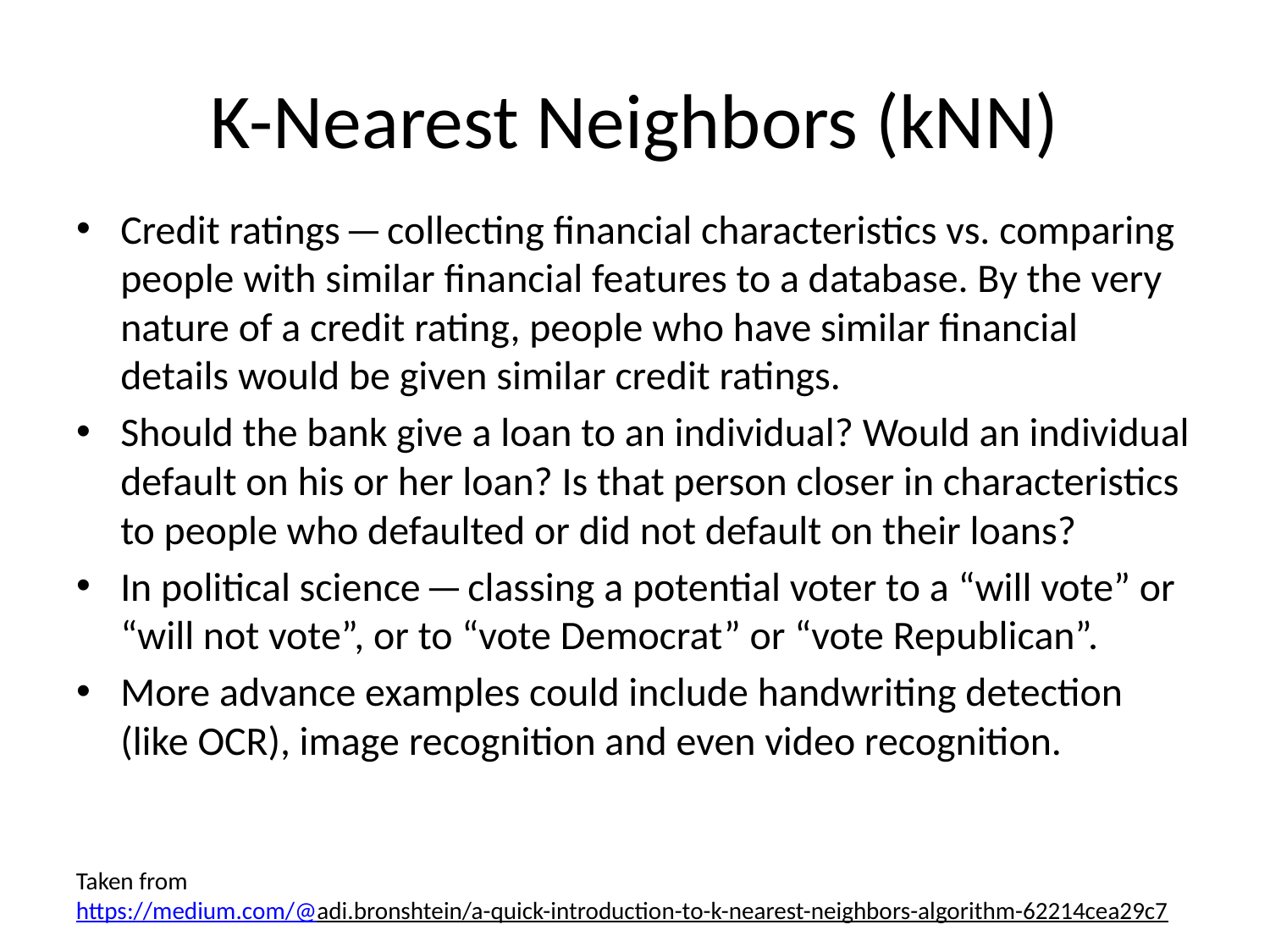

# K-Nearest Neighbors (kNN)
Credit ratings — collecting financial characteristics vs. comparing people with similar financial features to a database. By the very nature of a credit rating, people who have similar financial details would be given similar credit ratings.
Should the bank give a loan to an individual? Would an individual default on his or her loan? Is that person closer in characteristics to people who defaulted or did not default on their loans?
In political science — classing a potential voter to a “will vote” or “will not vote”, or to “vote Democrat” or “vote Republican”.
More advance examples could include handwriting detection (like OCR), image recognition and even video recognition.
Taken from
https://medium.com/@adi.bronshtein/a-quick-introduction-to-k-nearest-neighbors-algorithm-62214cea29c7